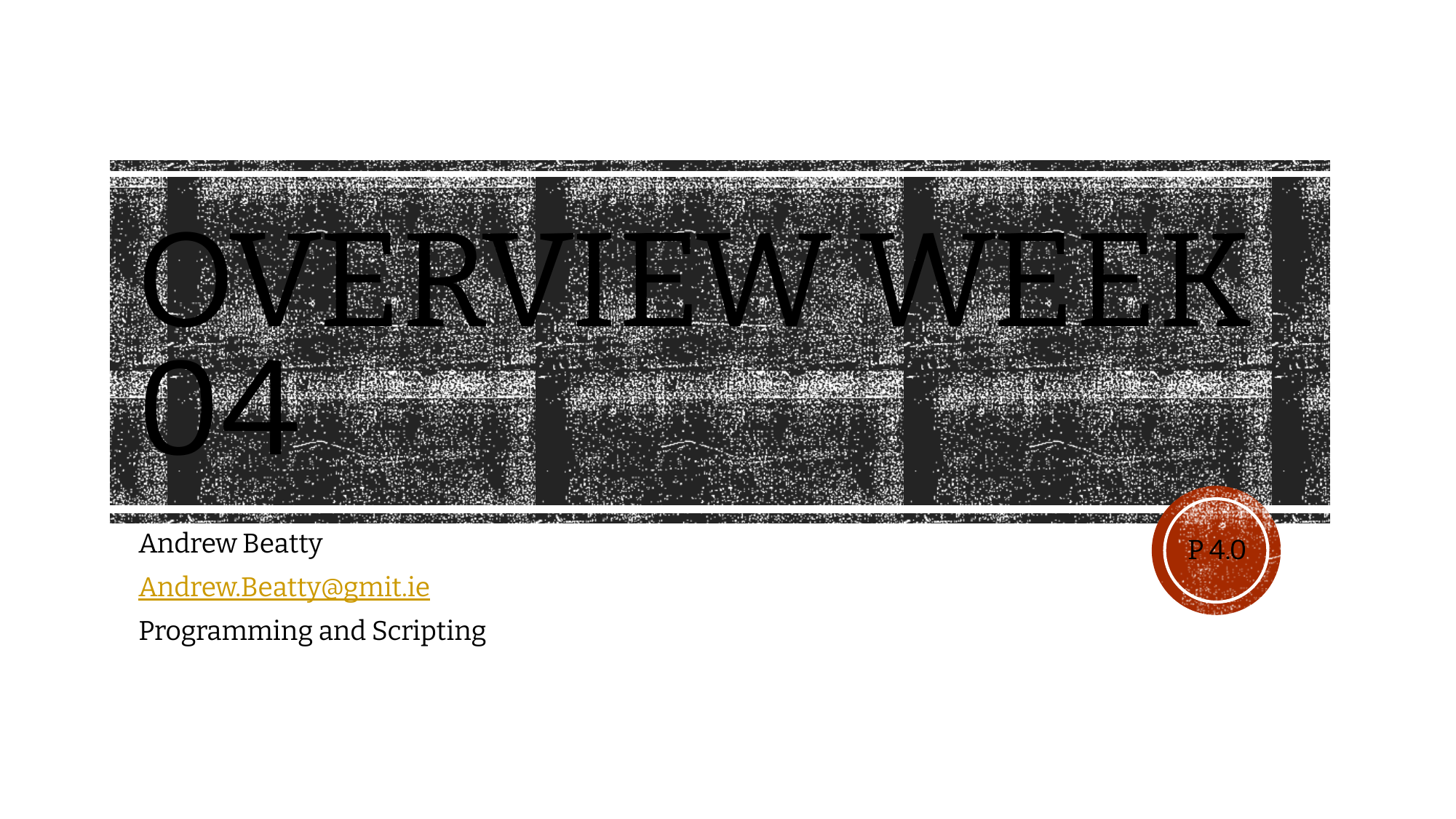

# Overview Week 04
Andrew Beatty
Andrew.Beatty@gmit.ie
Programming and Scripting
P 4.0